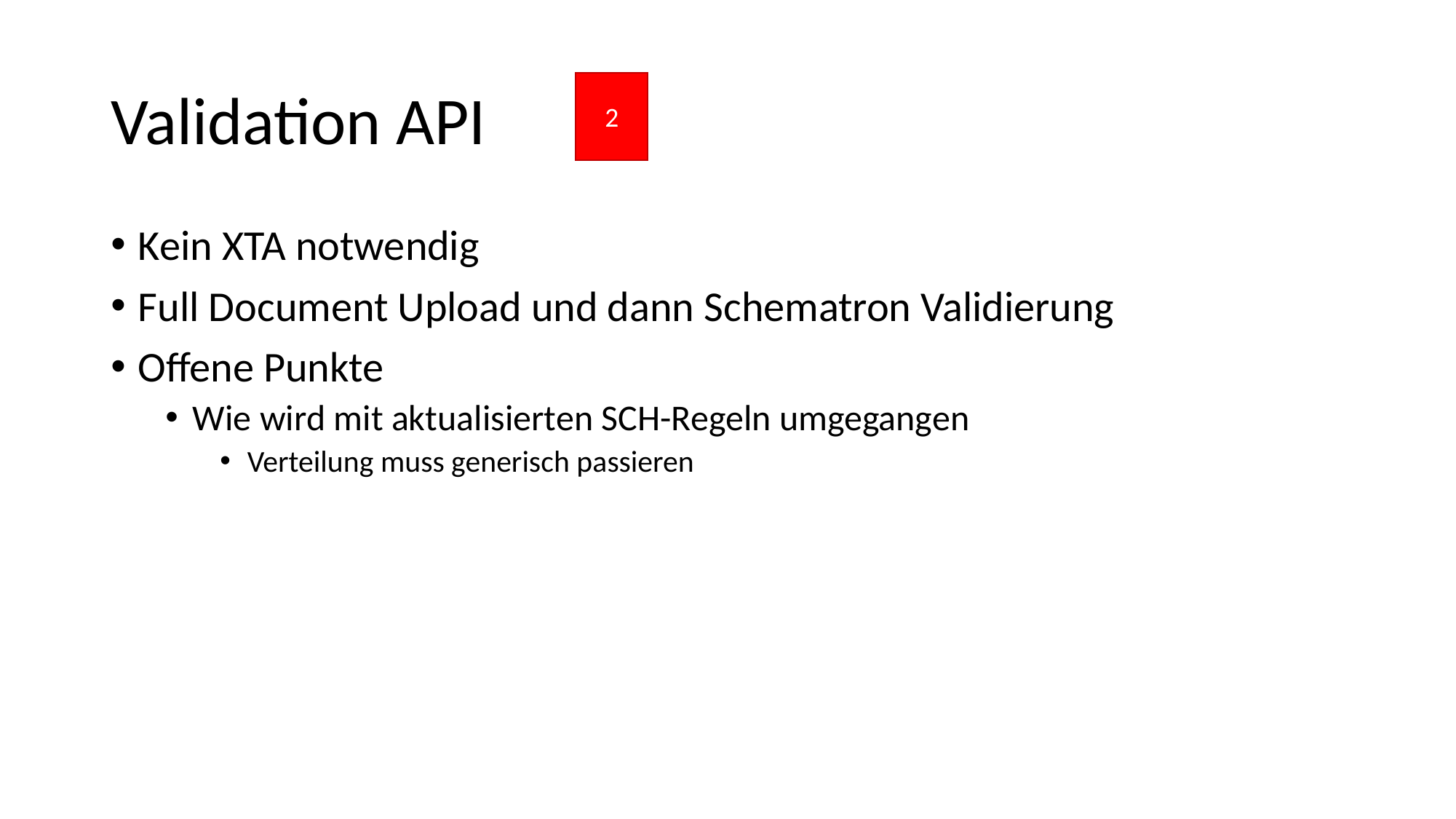

# Validation API
2
Kein XTA notwendig
Full Document Upload und dann Schematron Validierung
Offene Punkte
Wie wird mit aktualisierten SCH-Regeln umgegangen
Verteilung muss generisch passieren